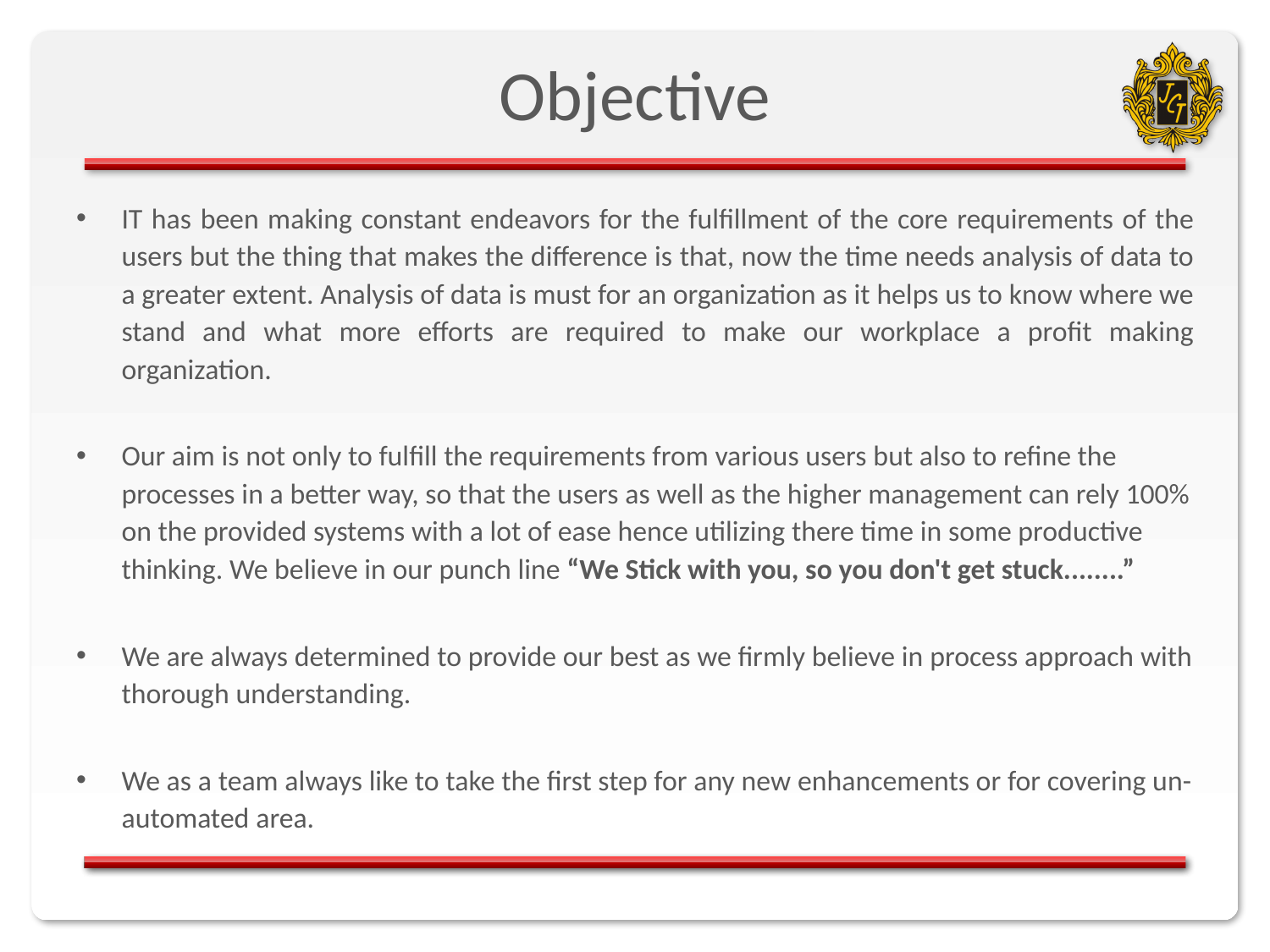

# Objective
IT has been making constant endeavors for the fulfillment of the core requirements of the users but the thing that makes the difference is that, now the time needs analysis of data to a greater extent. Analysis of data is must for an organization as it helps us to know where we stand and what more efforts are required to make our workplace a profit making organization.

Our aim is not only to fulfill the requirements from various users but also to refine the processes in a better way, so that the users as well as the higher management can rely 100% on the provided systems with a lot of ease hence utilizing there time in some productive thinking. We believe in our punch line “We Stick with you, so you don't get stuck........”

We are always determined to provide our best as we firmly believe in process approach with thorough understanding.

We as a team always like to take the first step for any new enhancements or for covering un-automated area.
11/17/2012
We Stick With You So You Don’t Get Stuck
3